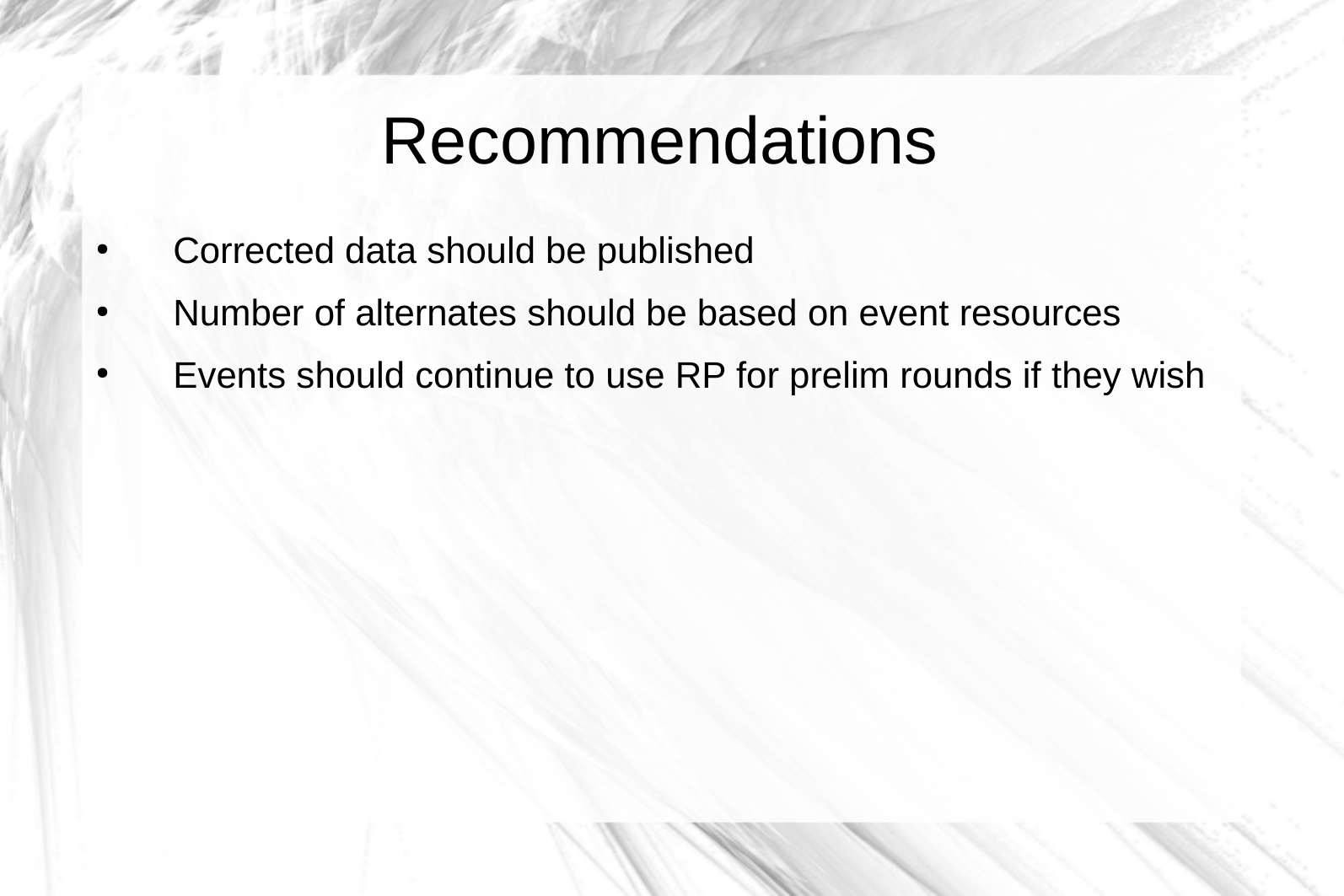

# Recommendations
Corrected data should be published
Number of alternates should be based on event resources
Events should continue to use RP for prelim rounds if they wish